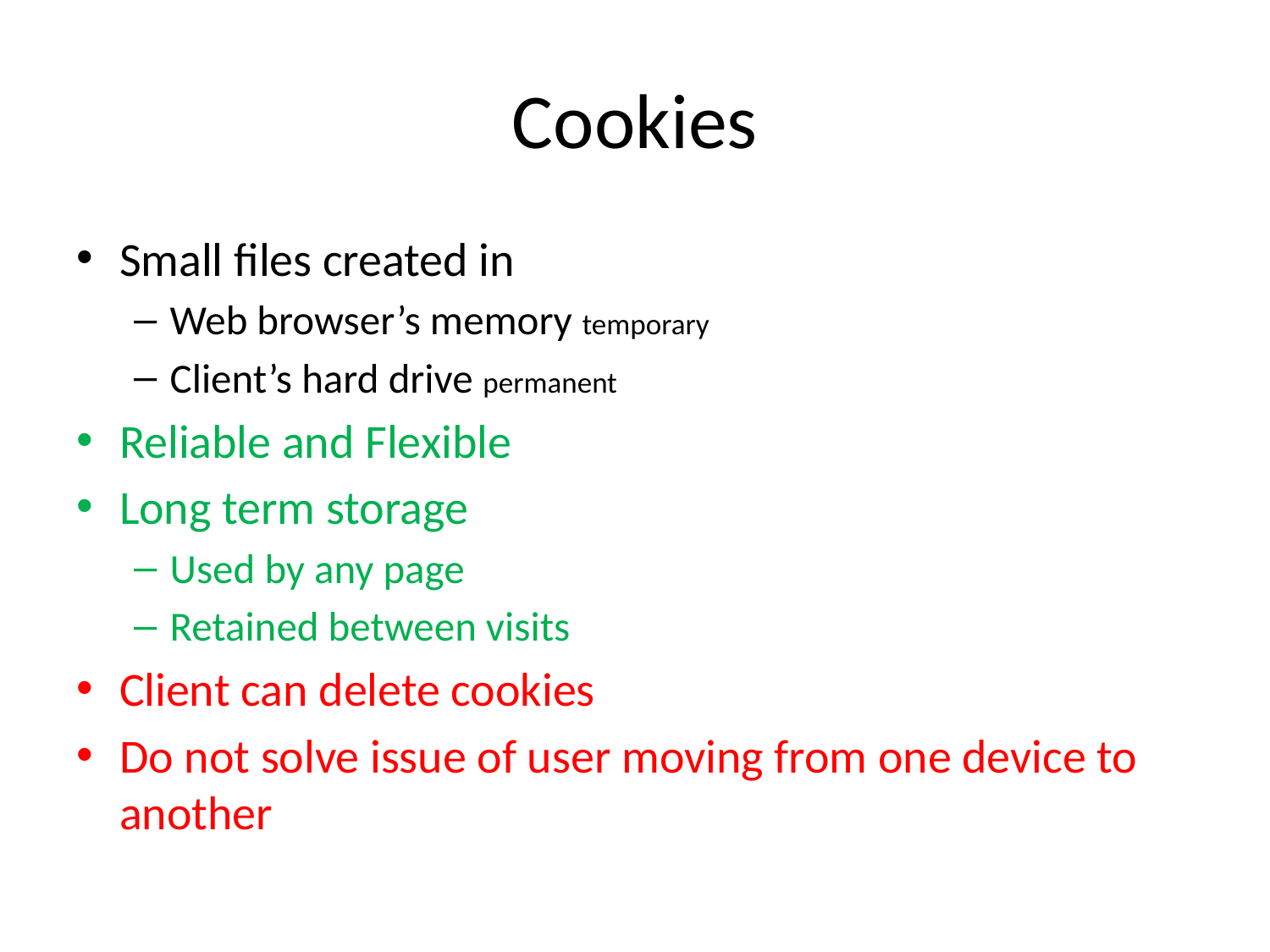

# Cookies
Small files created in
Web browser’s memory temporary
Client’s hard drive permanent
Reliable and Flexible
Long term storage
Used by any page
Retained between visits
Client can delete cookies
Do not solve issue of user moving from one device to another